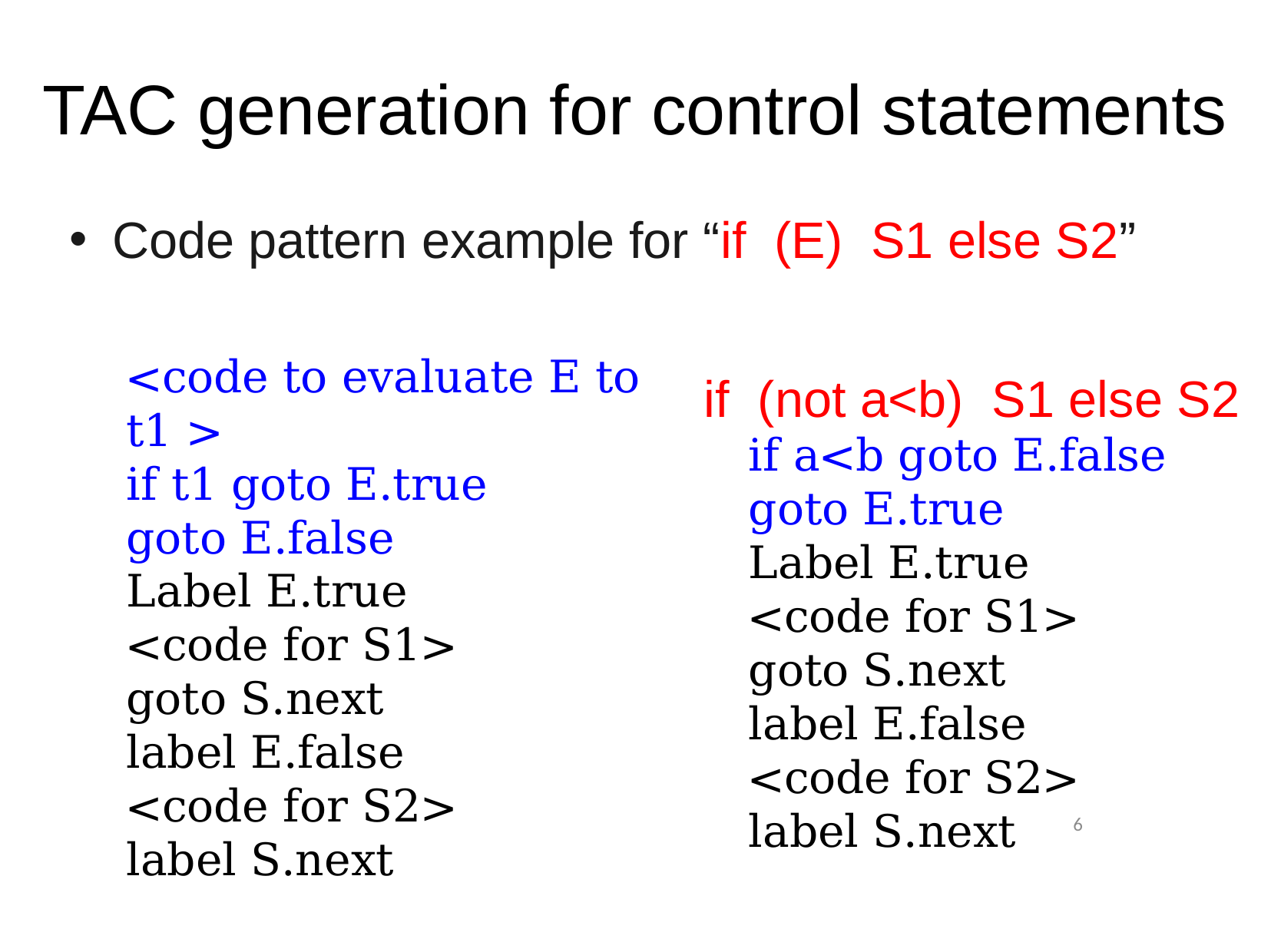

# TAC generation for control statements
Code pattern example for “if  (E)  S1 else S2”

<code to evaluate E to t1 >
if t1 goto E.true
goto E.false
Label E.true
<code for S1>
goto S.next
label E.false
<code for S2>
label S.next
if  (not a<b)  S1 else S2
if a<b goto E.false
goto E.true
Label E.true
<code for S1>
goto S.next
label E.false
<code for S2>
label S.next
6